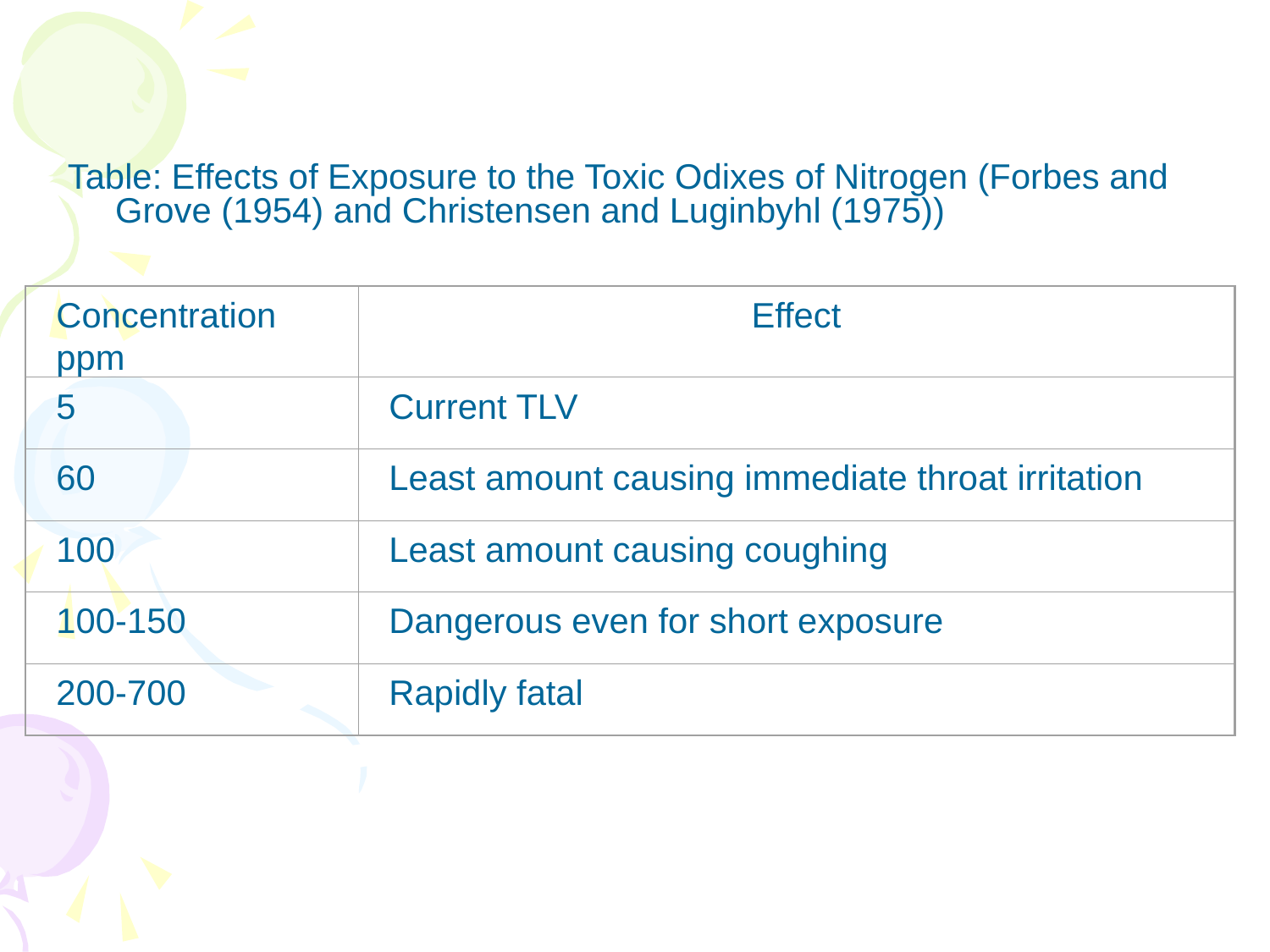

Table: Effects of Exposure to the Toxic Odixes of Nitrogen (Forbes and Grove (1954) and Christensen and Luginbyhl (1975))

Concentration ppm

Effect

5

Current TLV

60

Least amount causing immediate throat irritation

100

Least amount causing coughing

100-150

Dangerous even for short exposure

200-700

Rapidly fatal